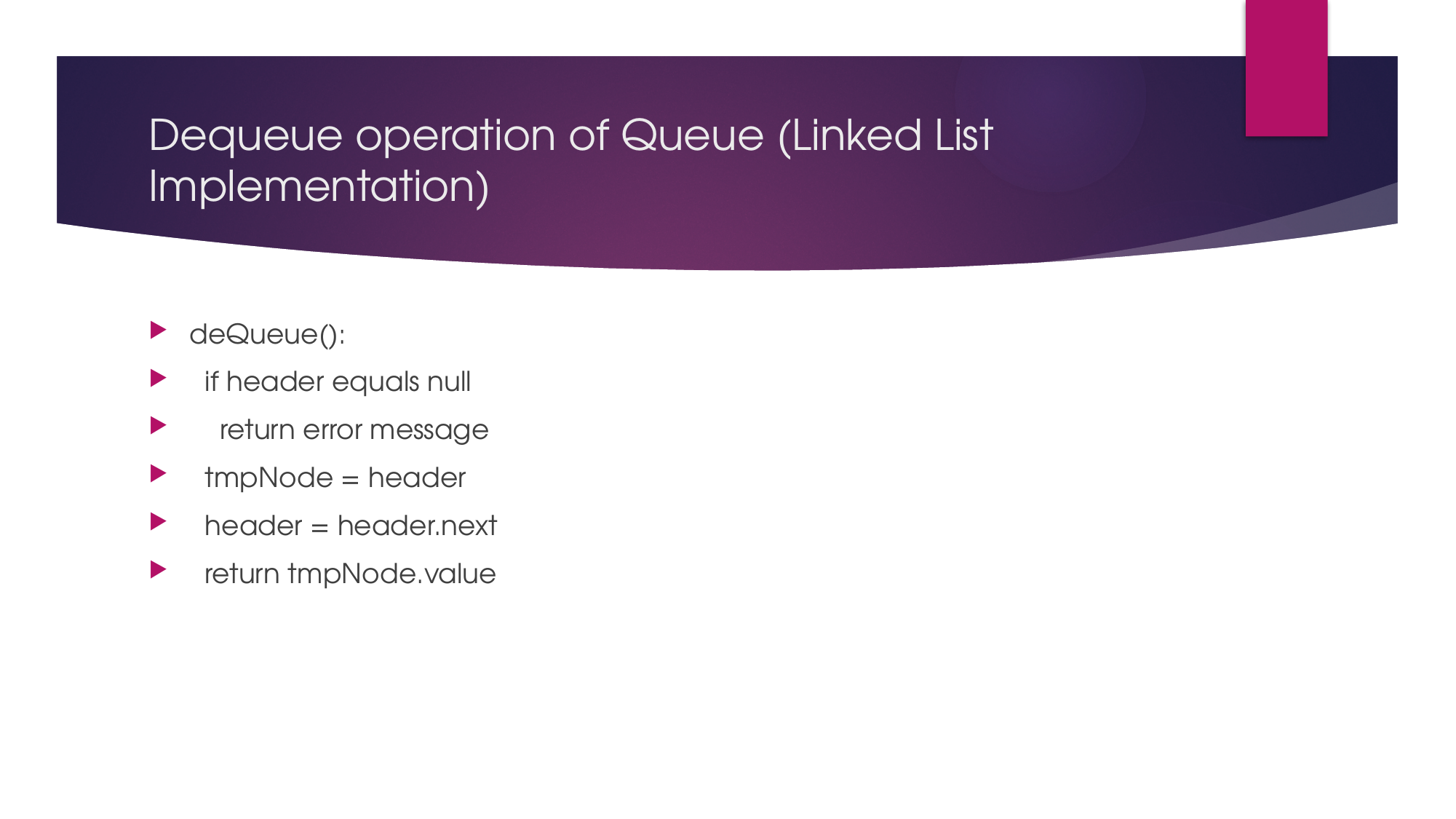

# Dequeue operation of Queue (Linked List Implementation)
deQueue():
  if header equals null
    return error message
  tmpNode = header
  header = header.next
  return tmpNode.value